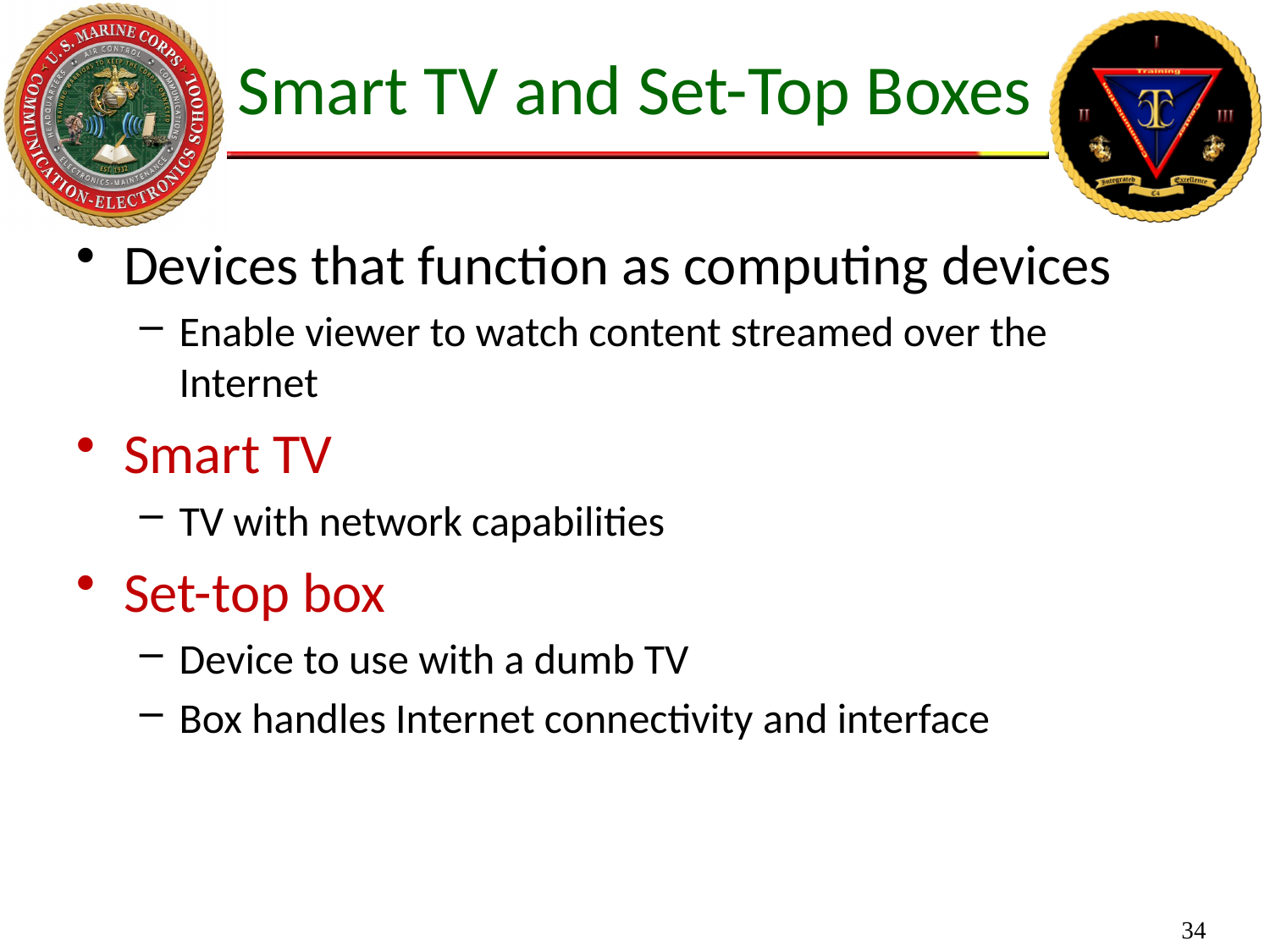

# Smart TV and Set-Top Boxes
Devices that function as computing devices
Enable viewer to watch content streamed over the Internet
Smart TV
TV with network capabilities
Set-top box
Device to use with a dumb TV
Box handles Internet connectivity and interface